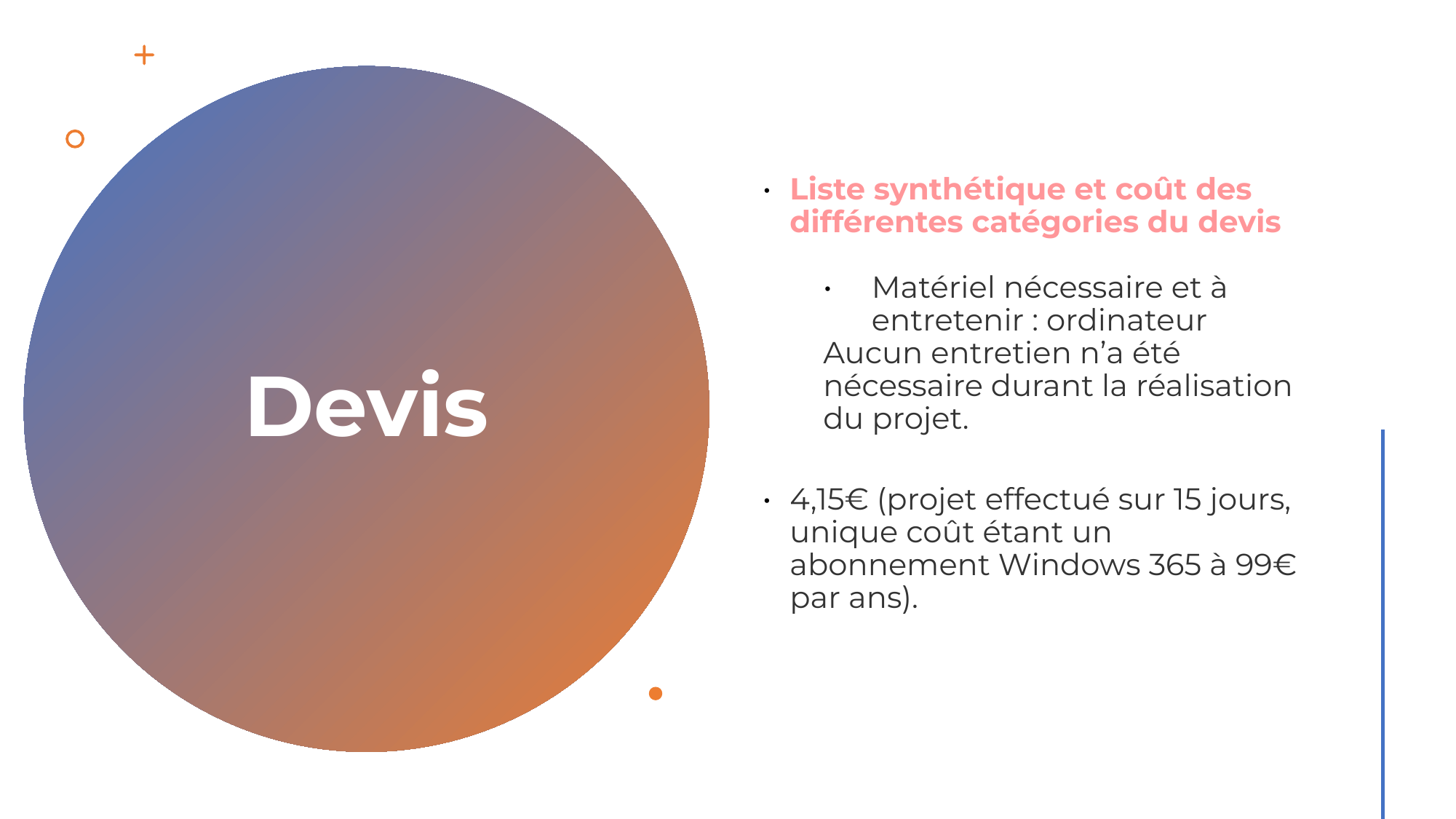

Liste synthétique et coût des différentes catégories du devis

Matériel nécessaire et à entretenir : ordinateur
Aucun entretien n’a été nécessaire durant la réalisation du projet.
4,15€ (projet effectué sur 15 jours, unique coût étant un abonnement Windows 365 à 99€ par ans).

# Devis